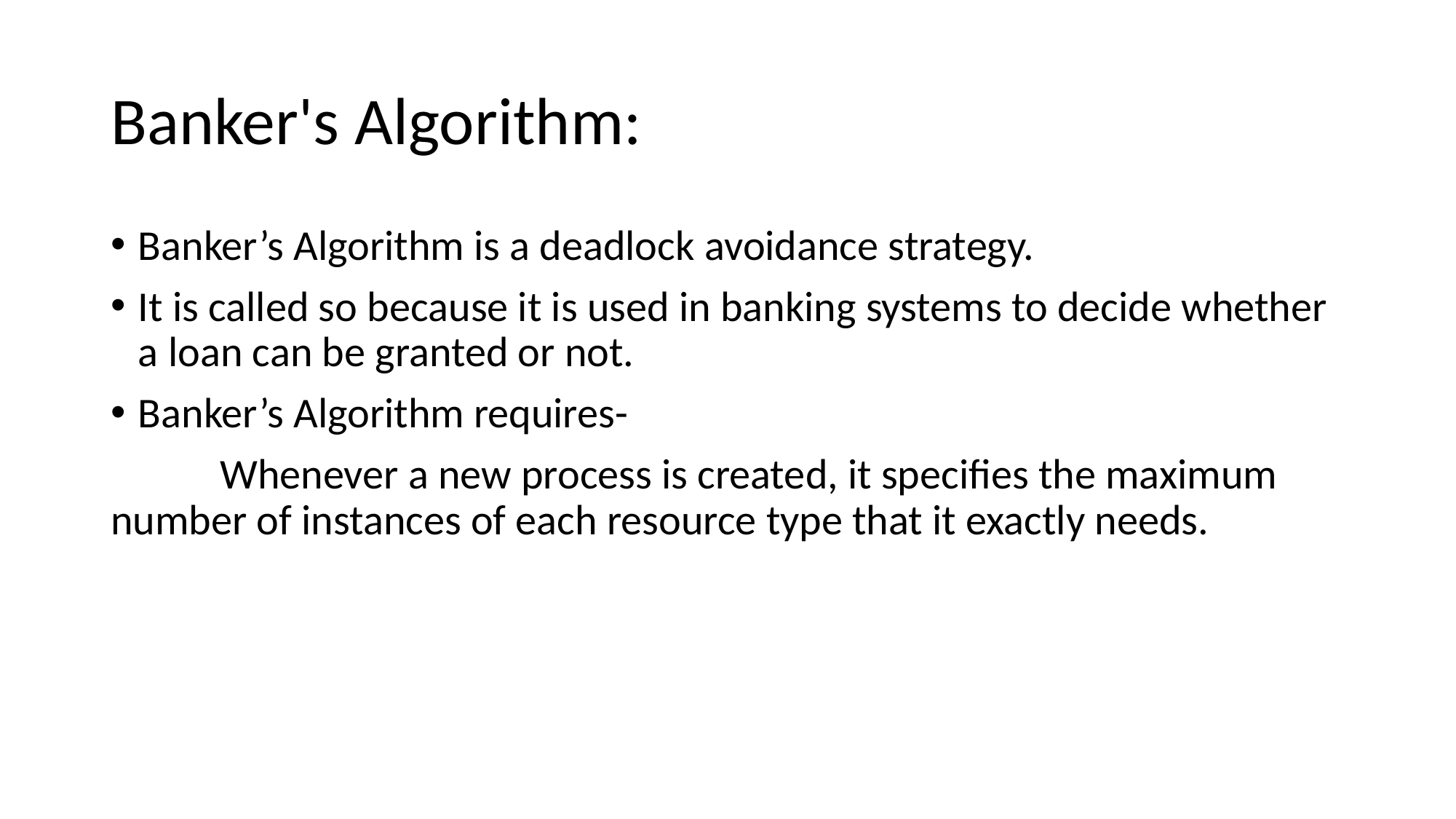

# Banker's Algorithm:
Banker’s Algorithm is a deadlock avoidance strategy.
It is called so because it is used in banking systems to decide whether a loan can be granted or not.
Banker’s Algorithm requires-
	Whenever a new process is created, it specifies the maximum number of instances of each resource type that it exactly needs.